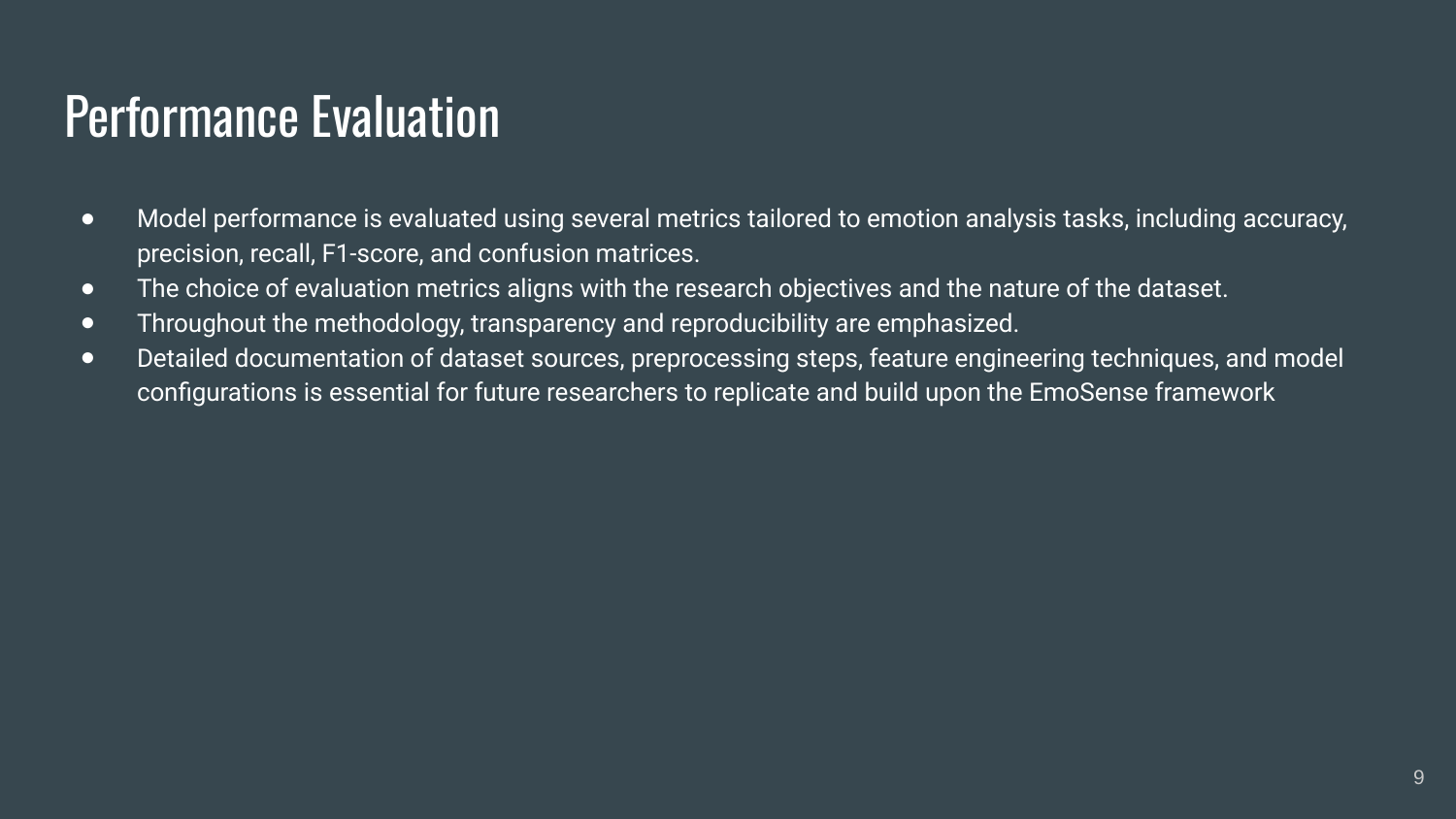

# Performance Evaluation
Model performance is evaluated using several metrics tailored to emotion analysis tasks, including accuracy, precision, recall, F1-score, and confusion matrices.
The choice of evaluation metrics aligns with the research objectives and the nature of the dataset.
Throughout the methodology, transparency and reproducibility are emphasized.
Detailed documentation of dataset sources, preprocessing steps, feature engineering techniques, and model configurations is essential for future researchers to replicate and build upon the EmoSense framework
9